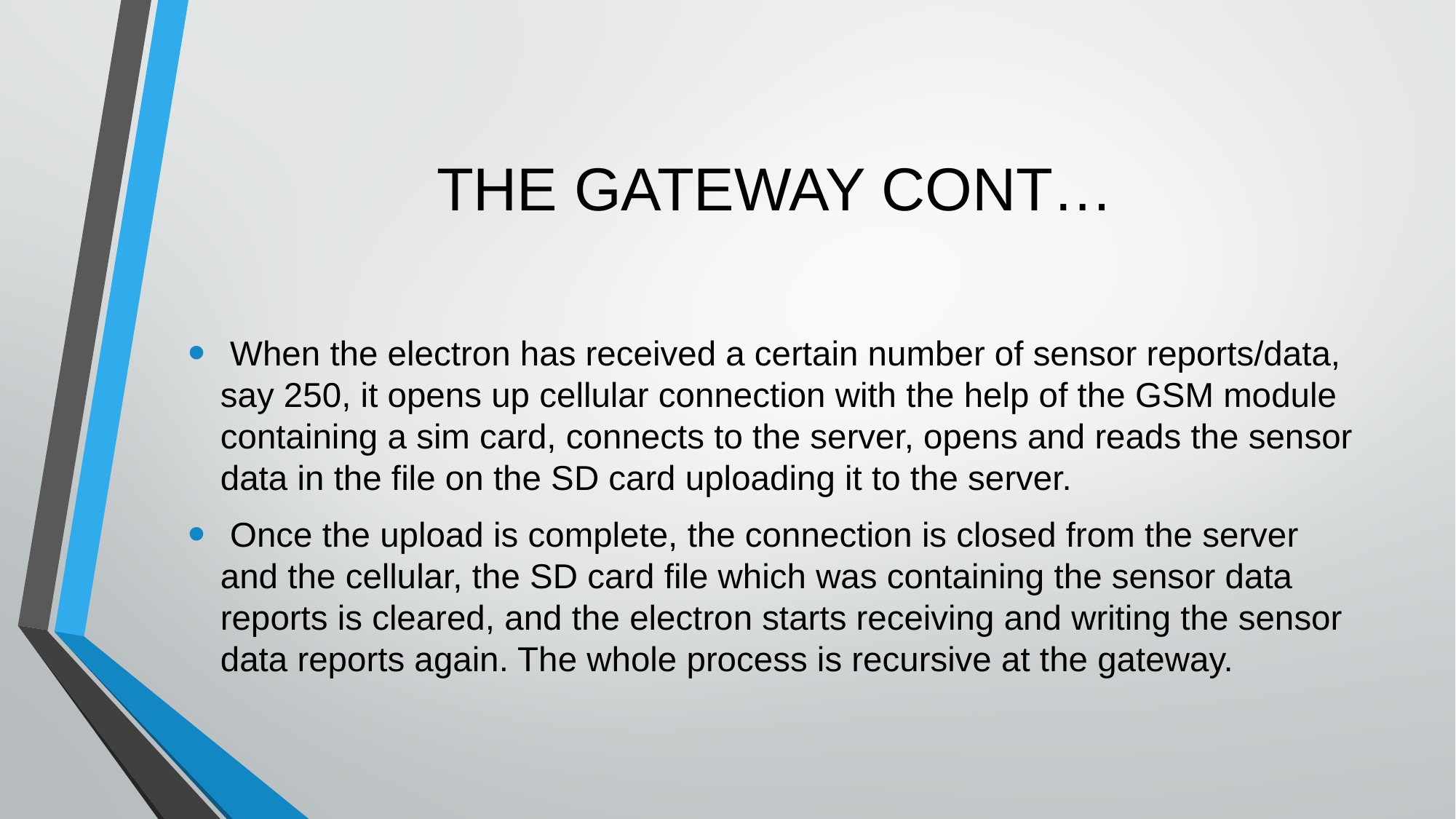

# THE GATEWAY CONT…
 When the electron has received a certain number of sensor reports/data, say 250, it opens up cellular connection with the help of the GSM module containing a sim card, connects to the server, opens and reads the sensor data in the file on the SD card uploading it to the server.
 Once the upload is complete, the connection is closed from the server and the cellular, the SD card file which was containing the sensor data reports is cleared, and the electron starts receiving and writing the sensor data reports again. The whole process is recursive at the gateway.